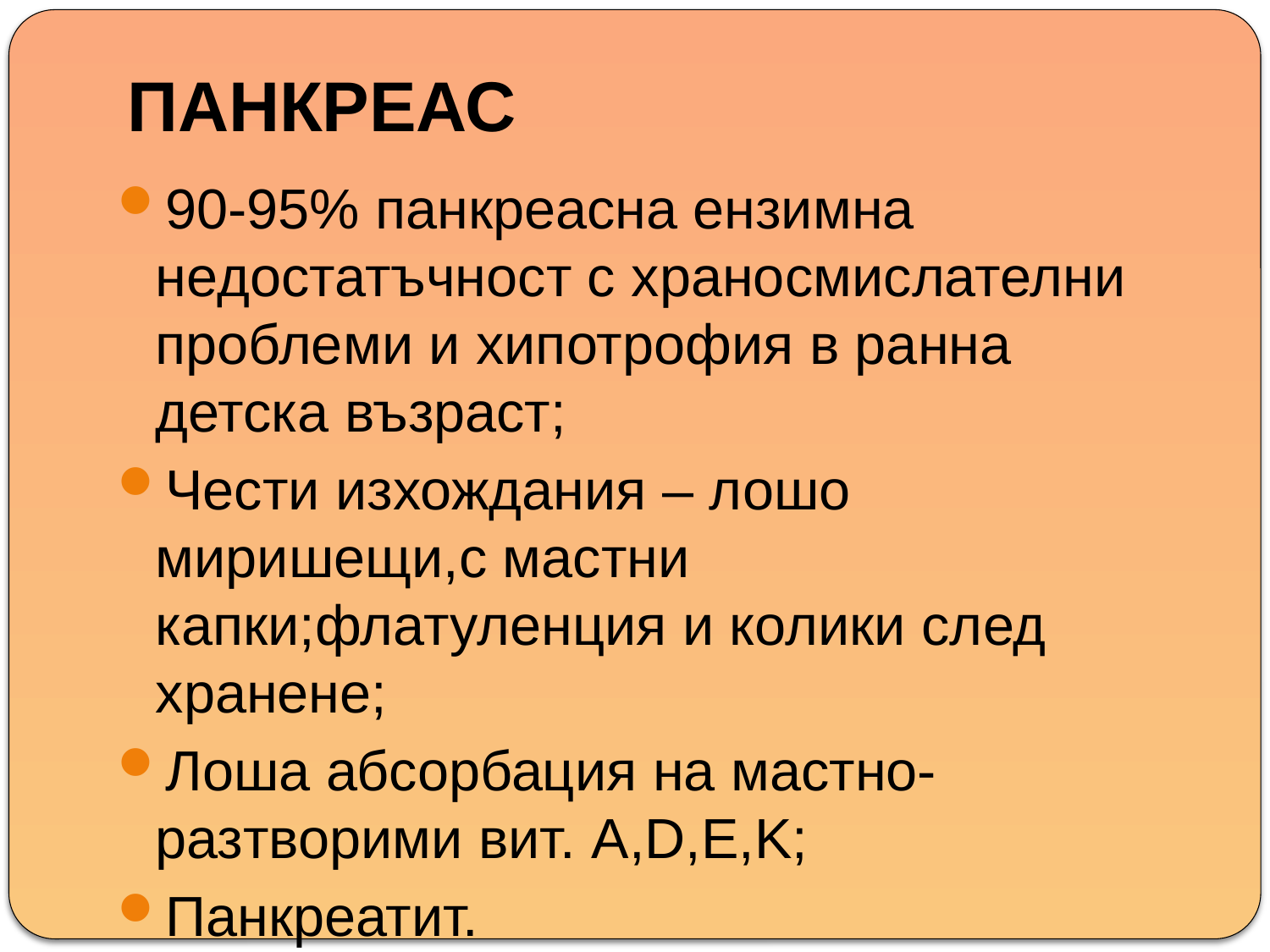

# ПАНКРЕАС
90-95% панкреасна ензимна недостатъчност с храносмислателни проблеми и хипотрофия в ранна детска възраст;
Чести изхождания – лошо миришещи,с мастни капки;флатуленция и колики след хранене;
Лоша абсорбация на мастно-разтворими вит. A,D,E,K;
Панкреатит.